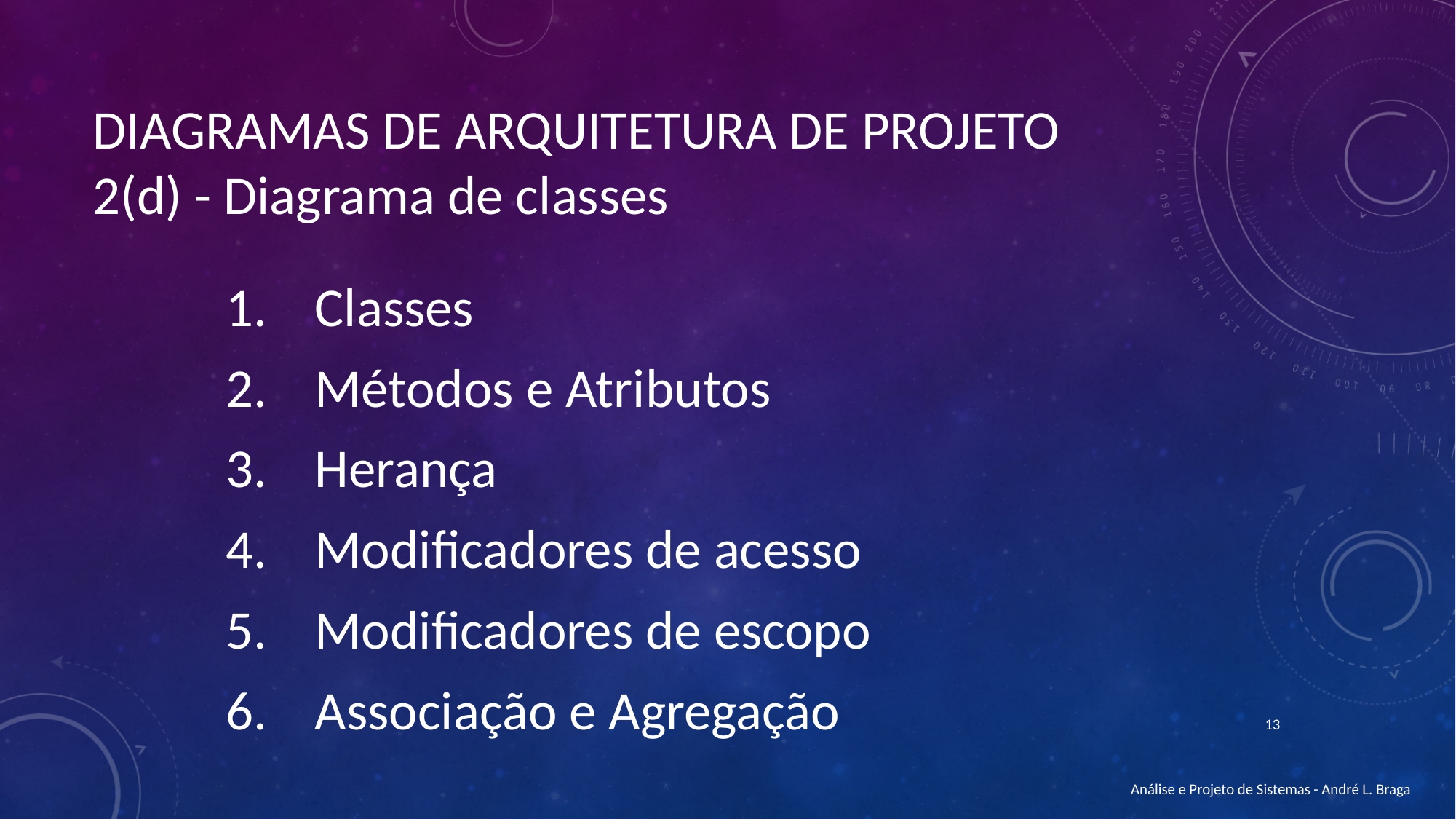

# Diagramas de arquitetura de projeto 2(d) - Diagrama de classes
Classes
Métodos e Atributos
Herança
Modificadores de acesso
Modificadores de escopo
Associação e Agregação
13
Análise e Projeto de Sistemas - André L. Braga